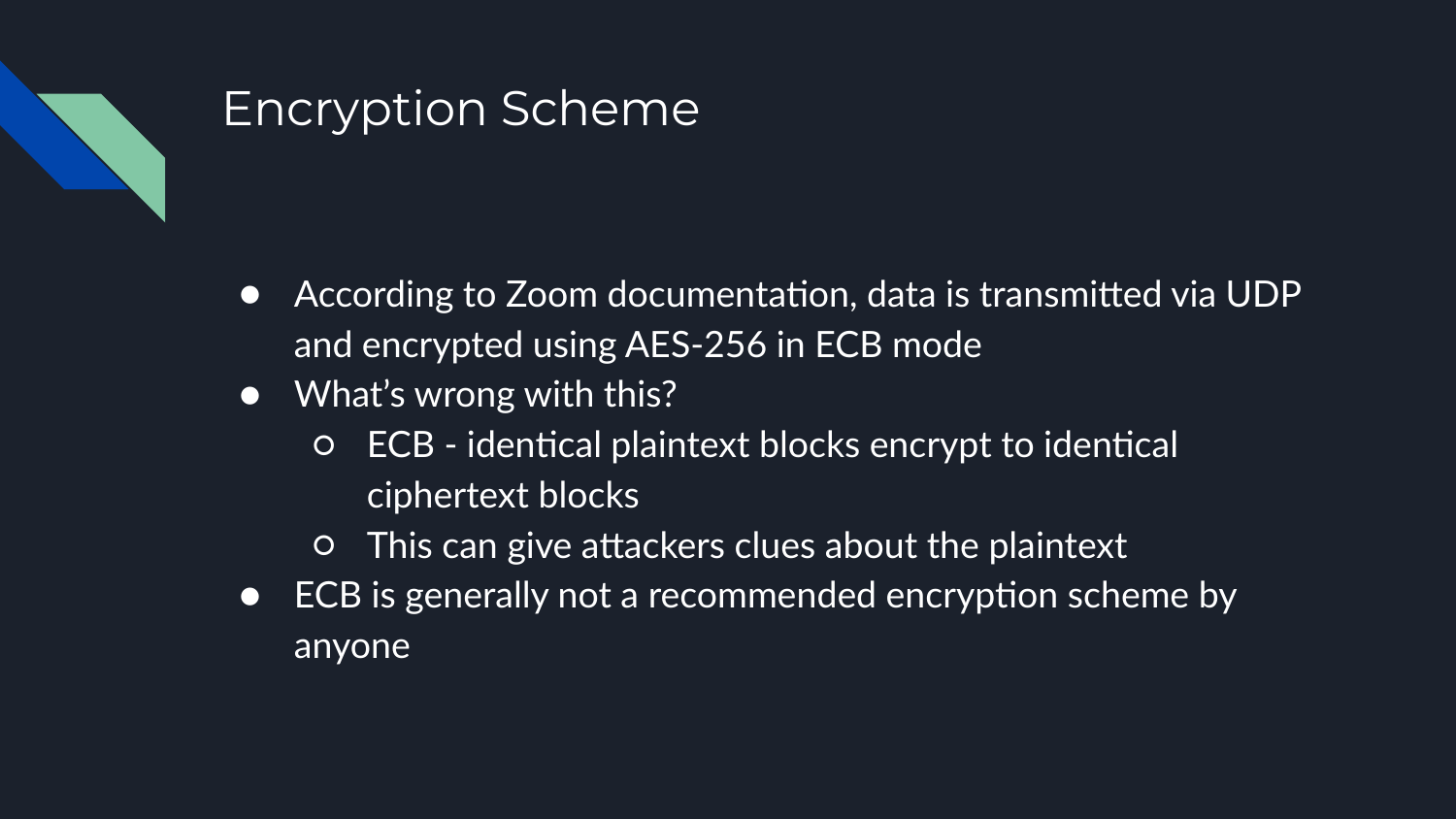

# Encryption Scheme
According to Zoom documentation, data is transmitted via UDP and encrypted using AES-256 in ECB mode
What’s wrong with this?
ECB - identical plaintext blocks encrypt to identical ciphertext blocks
This can give attackers clues about the plaintext
ECB is generally not a recommended encryption scheme by anyone